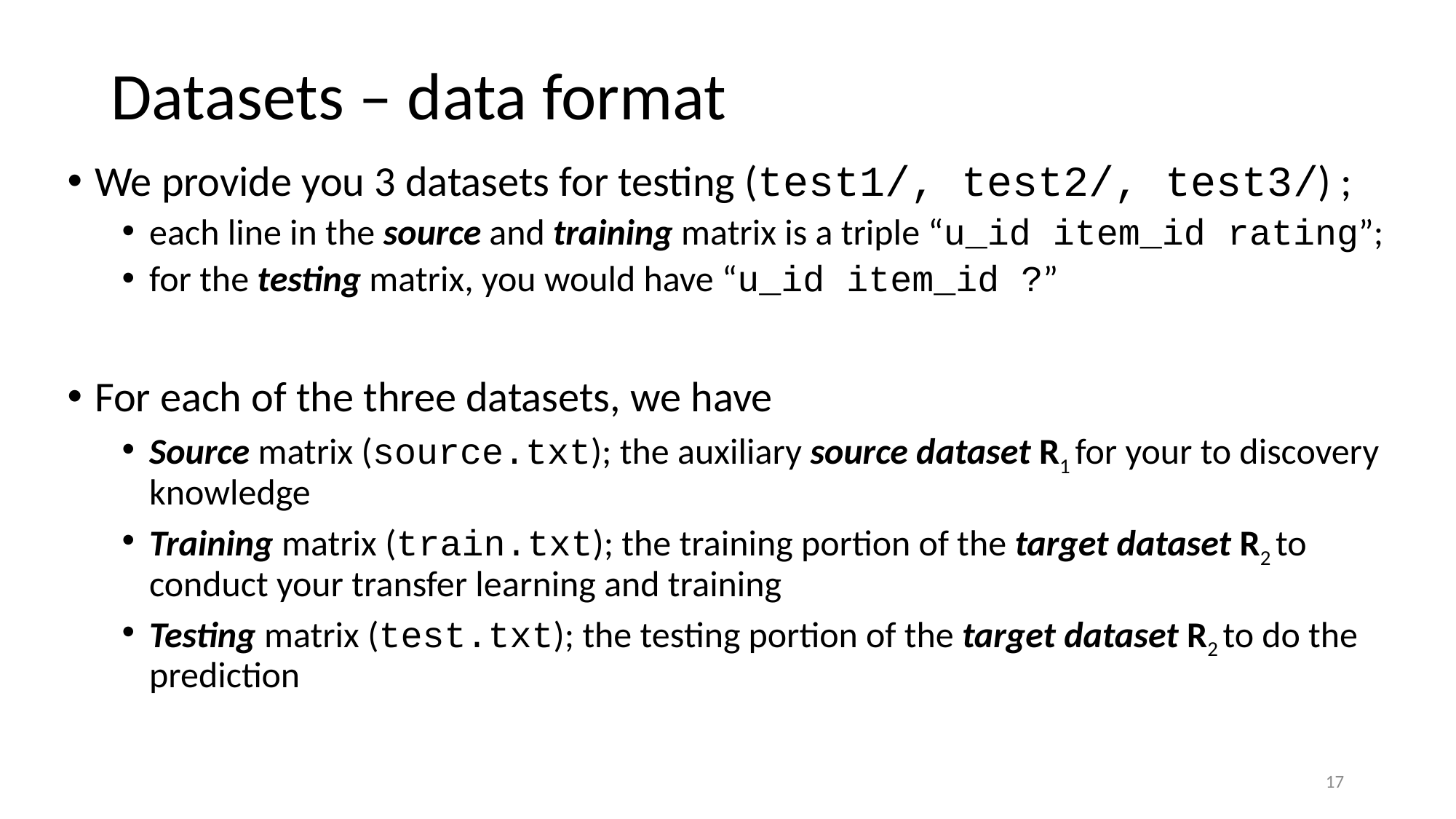

# Datasets – data format
We provide you 3 datasets for testing (test1/, test2/, test3/) ;
each line in the source and training matrix is a triple “u_id item_id rating”;
for the testing matrix, you would have “u_id item_id ?”

For each of the three datasets, we have
Source matrix (source.txt); the auxiliary source dataset R1 for your to discovery knowledge
Training matrix (train.txt); the training portion of the target dataset R2 to conduct your transfer learning and training
Testing matrix (test.txt); the testing portion of the target dataset R2 to do the prediction

17